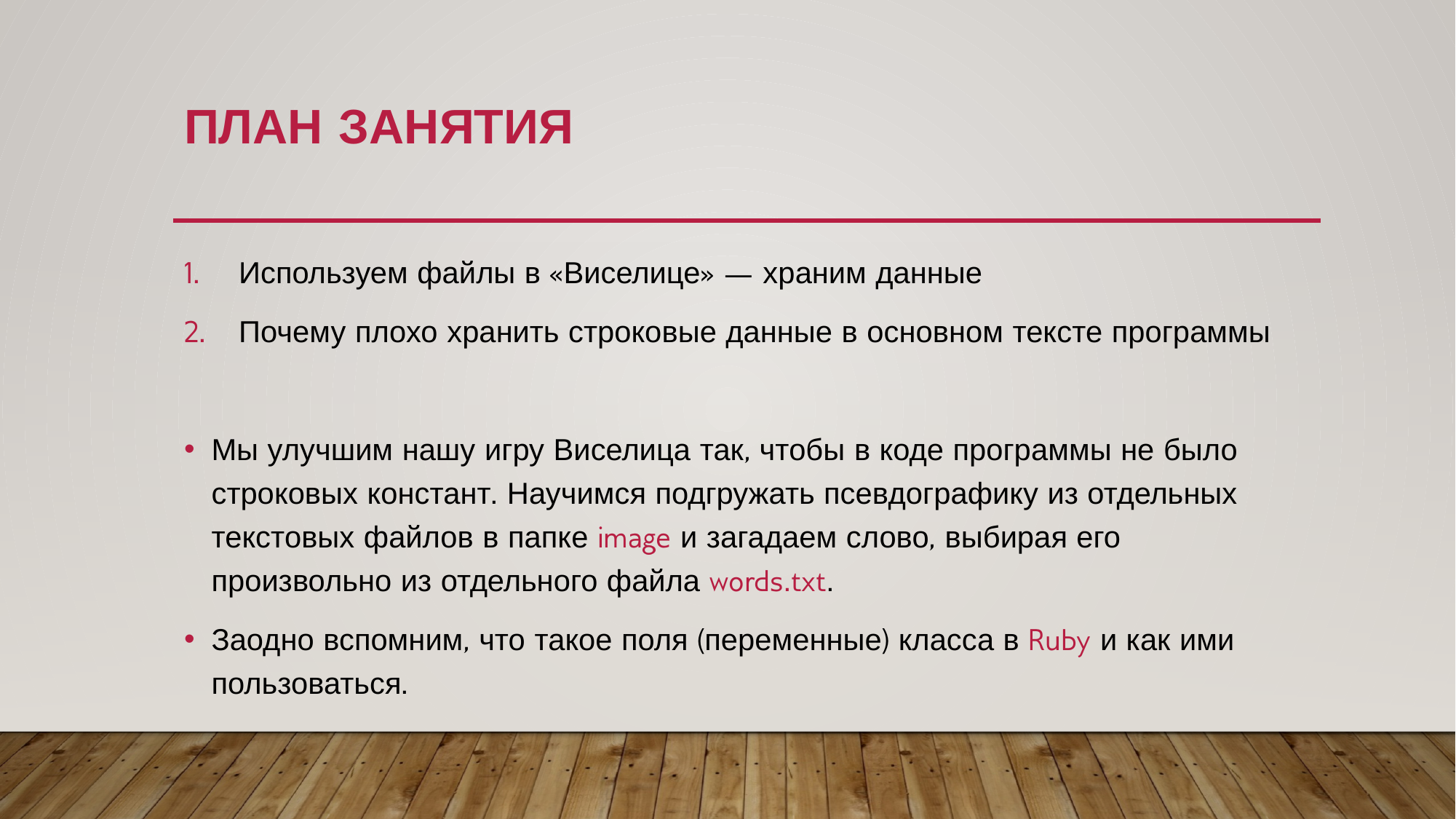

# План занятия
Используем файлы в «Виселице» — храним данные
Почему плохо хранить строковые данные в основном тексте программы

Мы улучшим нашу игру Виселица так, чтобы в коде программы не было строковых констант. Научимся подгружать псевдографику из отдельных текстовых файлов в папке image и загадаем слово, выбирая его произвольно из отдельного файла words.txt.
Заодно вспомним, что такое поля (переменные) класса в Ruby и как ими пользоваться.